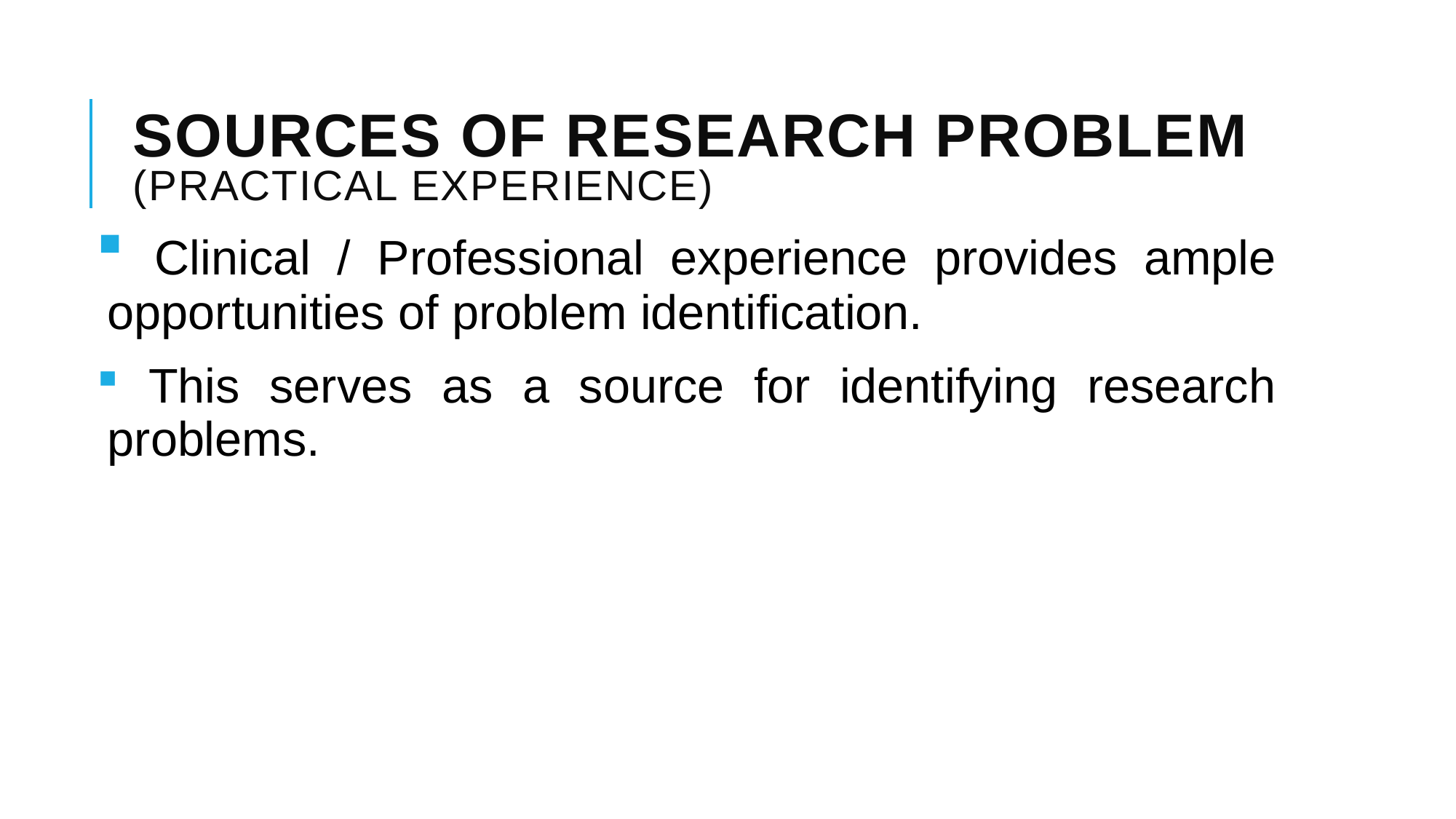

# SOURCES OF RESEARCH PROBLEM (Practical experience)
 Clinical / Professional experience provides ample opportunities of problem identification.
 This serves as a source for identifying research problems.